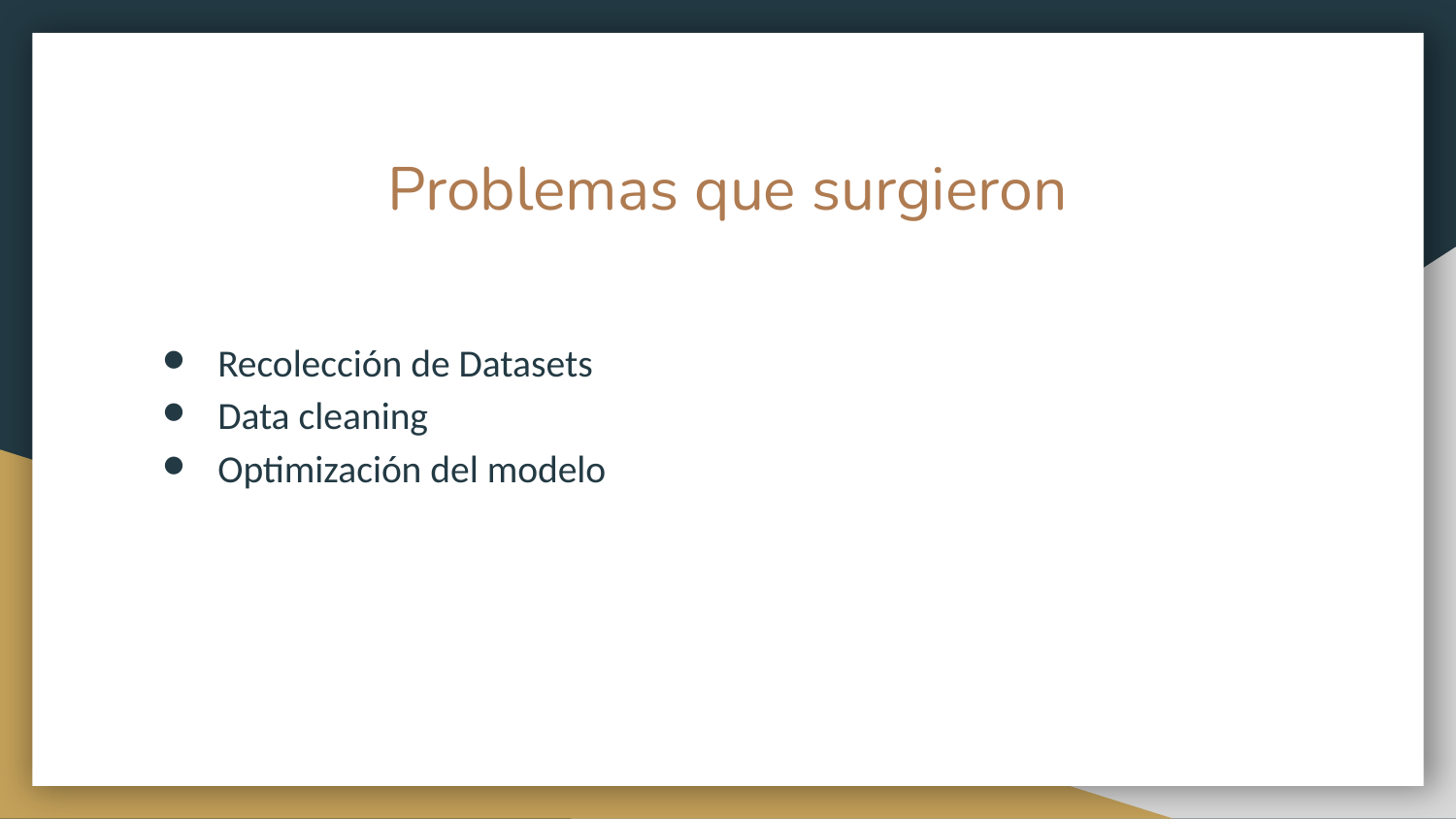

# Problemas que surgieron
Recolección de Datasets
Data cleaning
Optimización del modelo